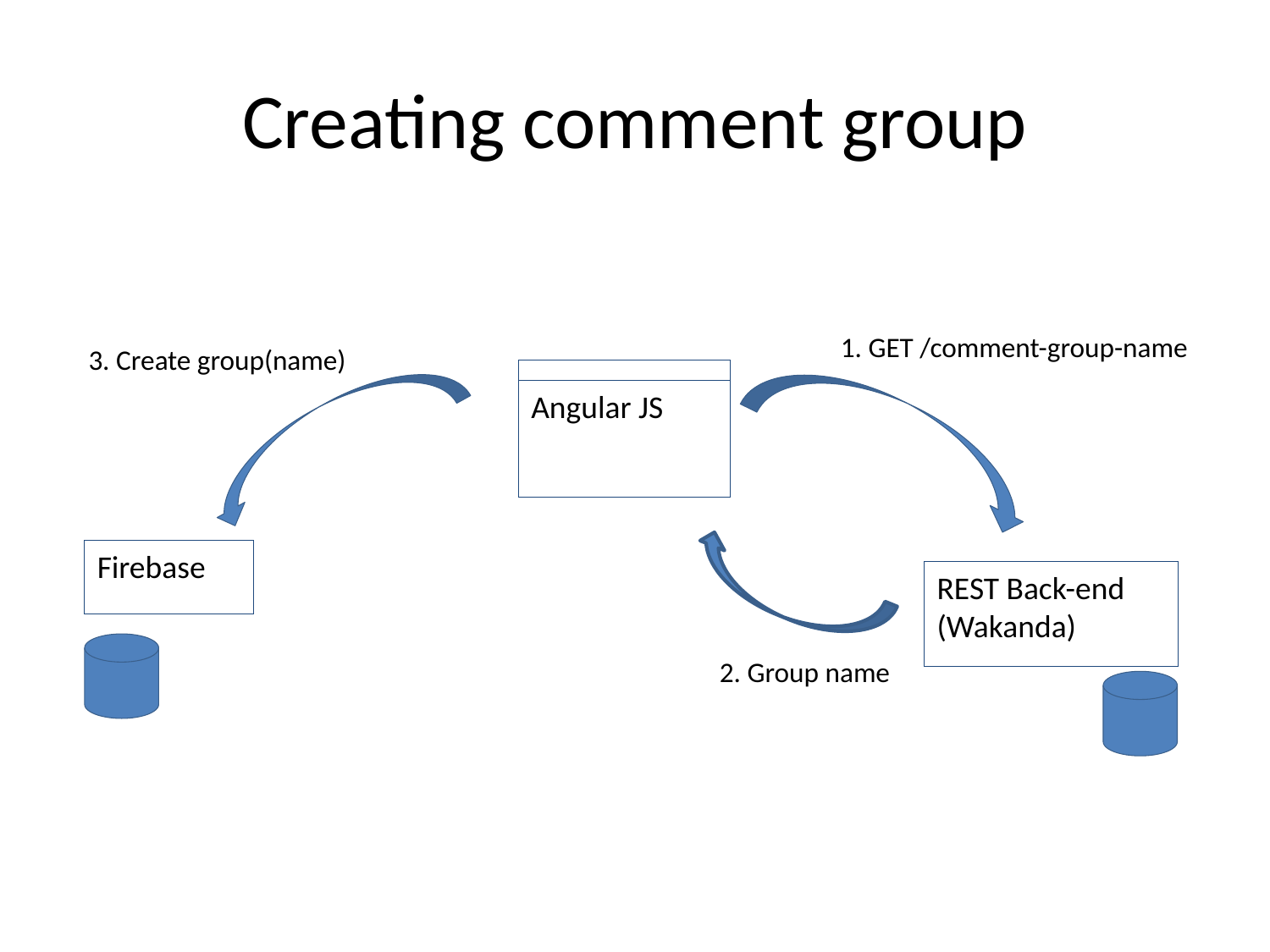

# Creating comment group

1. GET /comment-group-name
3. Create group(name)

Angular JS

Firebase
REST Back-end (Wakanda)

2. Group name